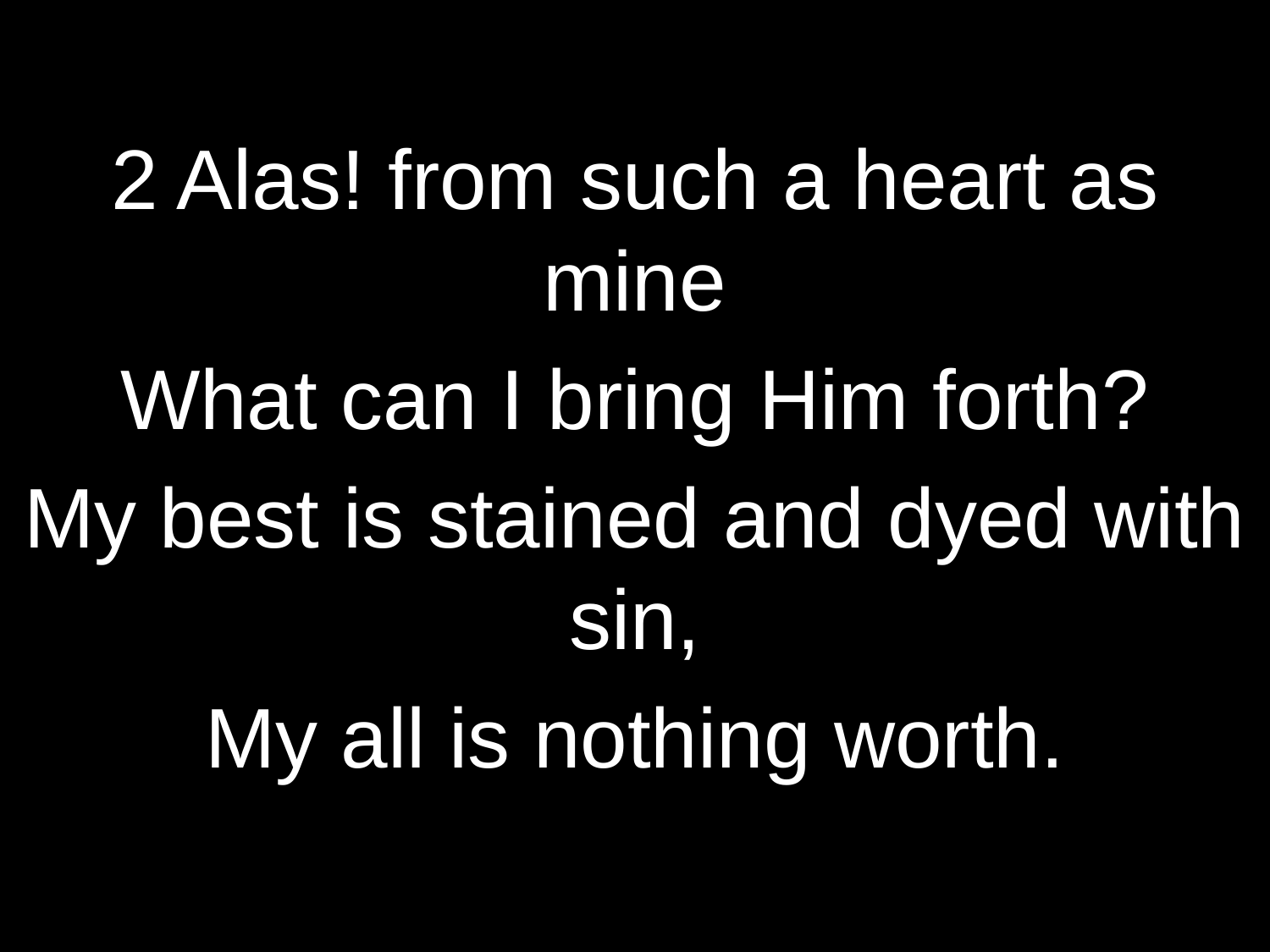

2 Alas! from such a heart as mine
What can I bring Him forth?
My best is stained and dyed with sin,
My all is nothing worth.